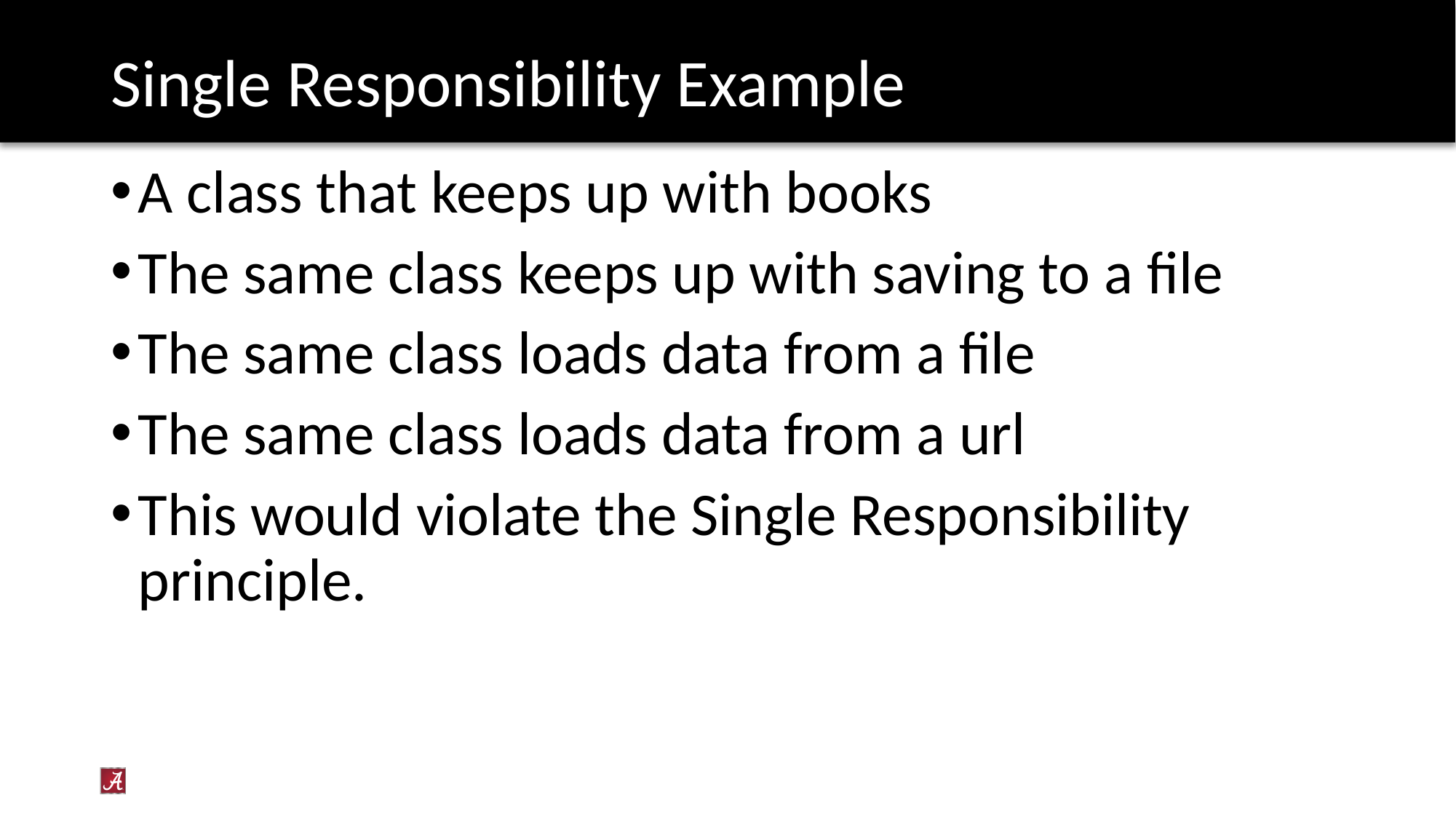

# Single Responsibility Example
A class that keeps up with books
The same class keeps up with saving to a file
The same class loads data from a file
The same class loads data from a url
This would violate the Single Responsibility principle.